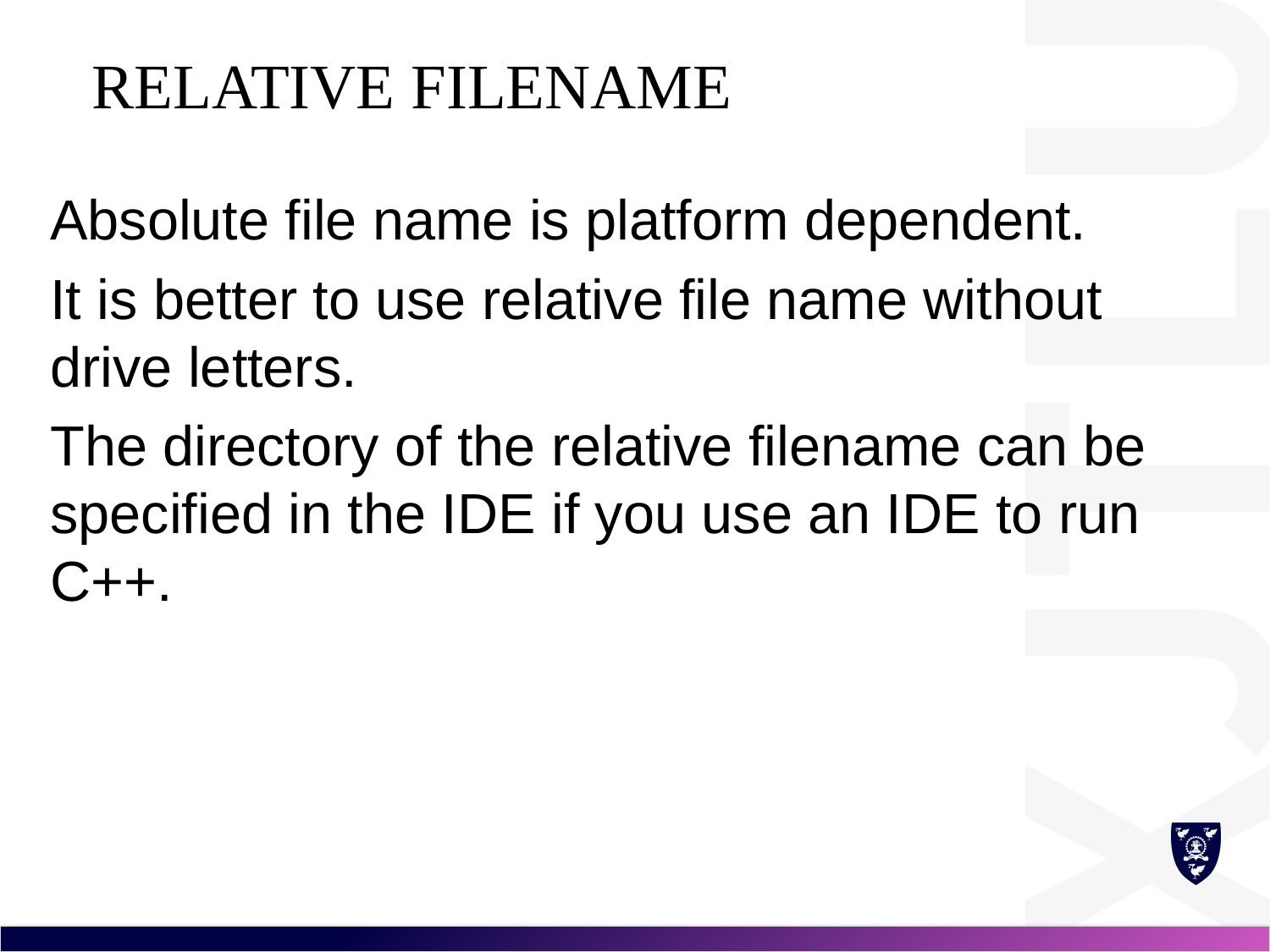

# relative filename
Absolute file name is platform dependent.
It is better to use relative file name without drive letters.
The directory of the relative filename can be specified in the IDE if you use an IDE to run C++.
11